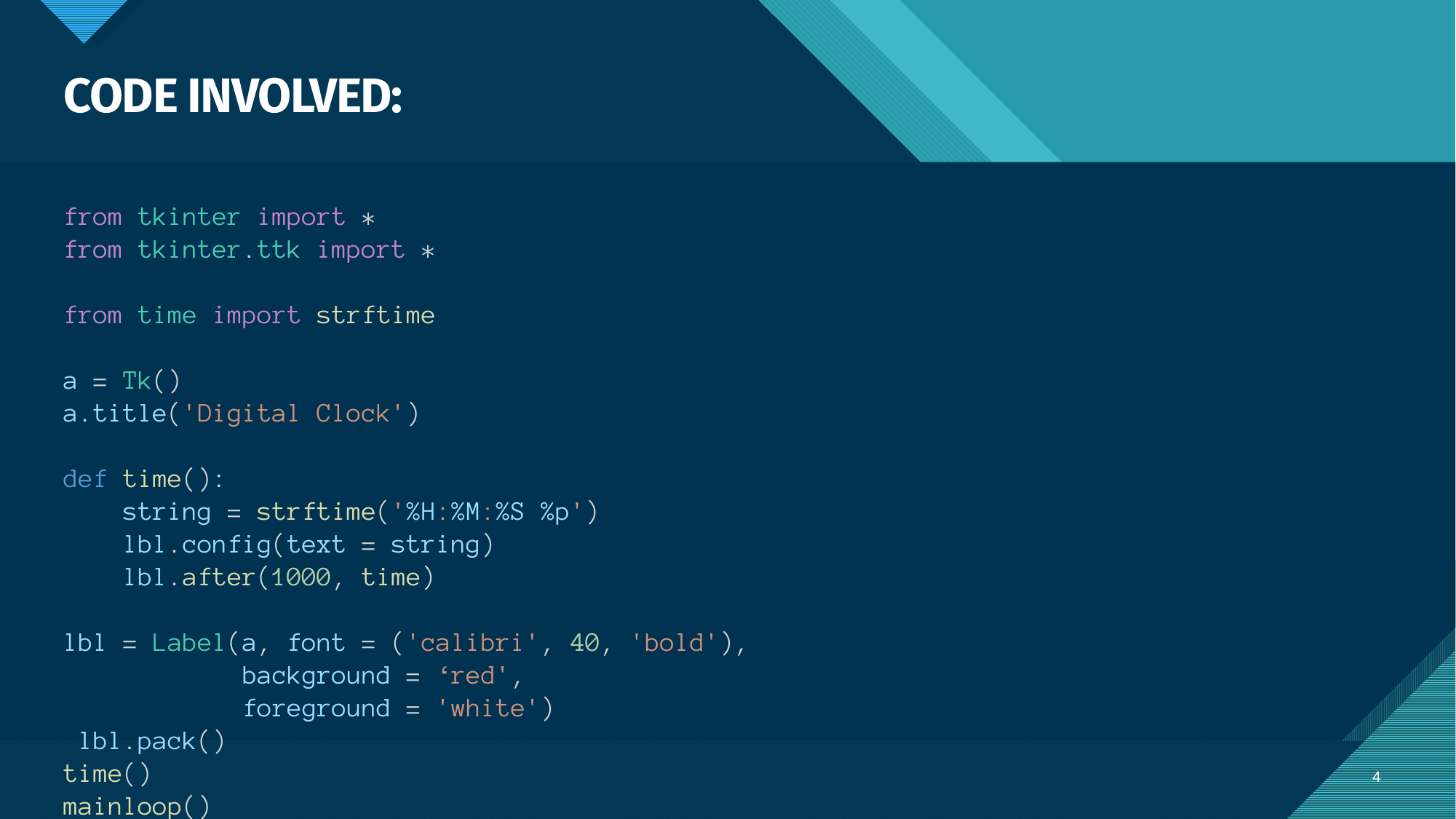

# CODE INVOLVED:
from tkinter import *
from tkinter.ttk import *

from time import strftime

a = Tk()
a.title('Digital Clock')

def time():
    string = strftime('%H:%M:%S %p')
    lbl.config(text = string)
    lbl.after(1000, time)

lbl = Label(a, font = ('calibri', 40, 'bold'),
            background = ‘red',
            foreground = 'white')
 lbl.pack()
time()
mainloop()

4